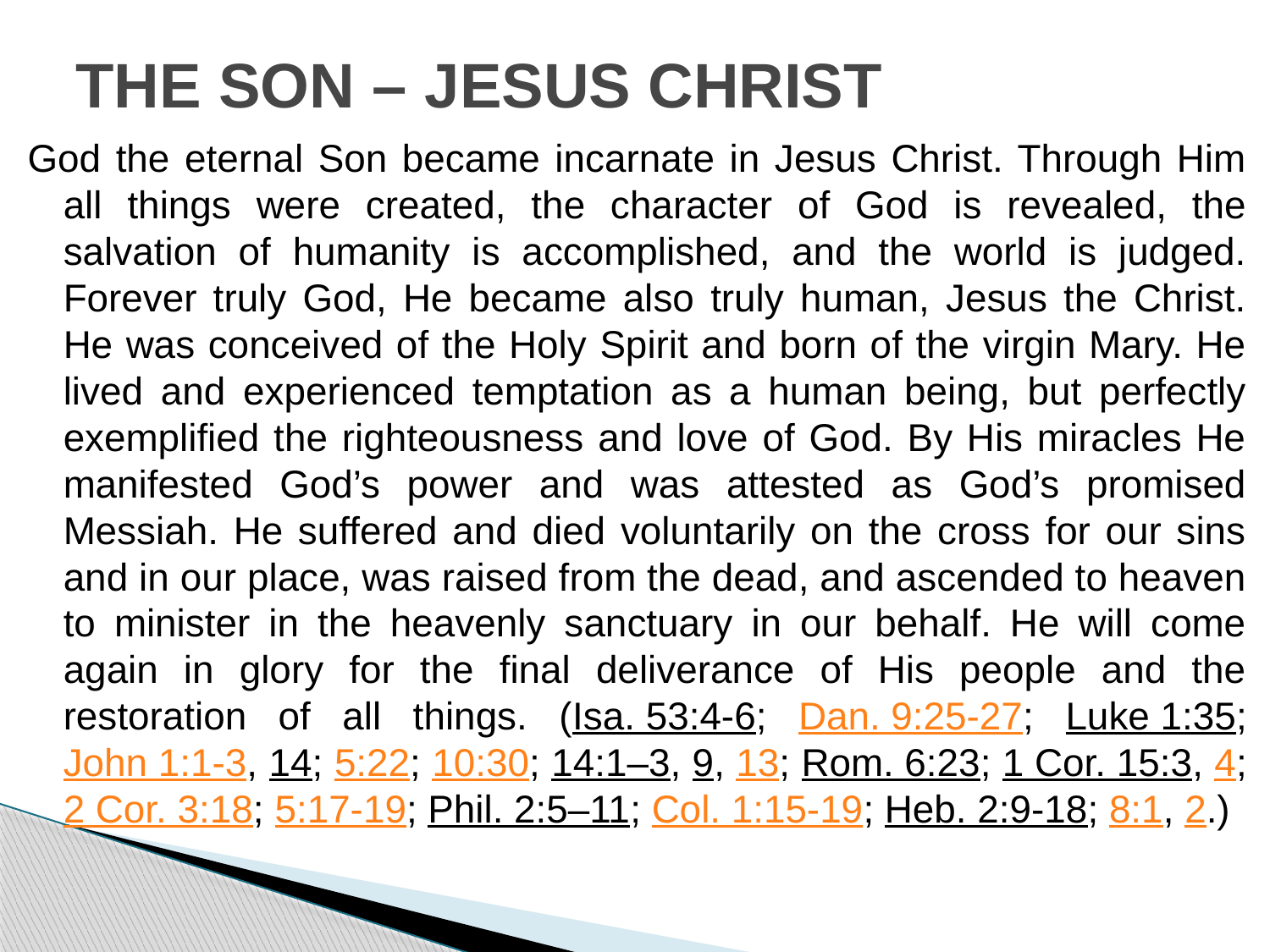

# THE SON – JESUS CHRIST
God the eternal Son became incarnate in Jesus Christ. Through Him all things were created, the character of God is revealed, the salvation of humanity is accomplished, and the world is judged. Forever truly God, He became also truly human, Jesus the Christ. He was conceived of the Holy Spirit and born of the virgin Mary. He lived and experienced temptation as a human being, but perfectly exemplified the righteousness and love of God. By His miracles He manifested God’s power and was attested as God’s promised Messiah. He suffered and died voluntarily on the cross for our sins and in our place, was raised from the dead, and ascended to heaven to minister in the heavenly sanctuary in our behalf. He will come again in glory for the final deliverance of His people and the restoration of all things. (Isa. 53:4-6; Dan. 9:25-27; Luke 1:35; John 1:1-3, 14; 5:22; 10:30; 14:1–3, 9, 13; Rom. 6:23; 1 Cor. 15:3, 4; 2 Cor. 3:18; 5:17-19; Phil. 2:5–11; Col. 1:15-19; Heb. 2:9-18; 8:1, 2.)